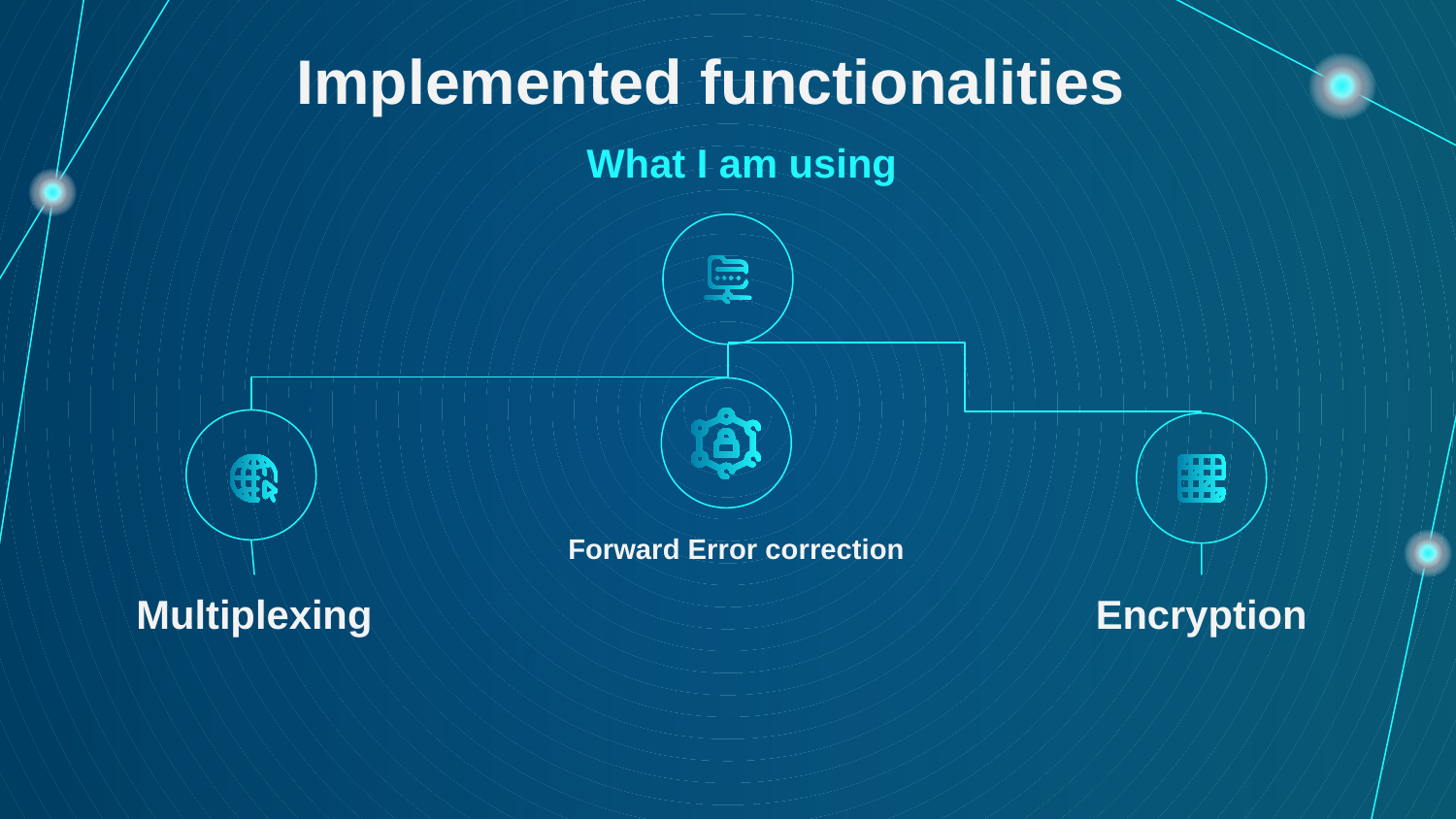

# Implemented functionalities
What I am using

Forward Error correction
Multiplexing

Encryption